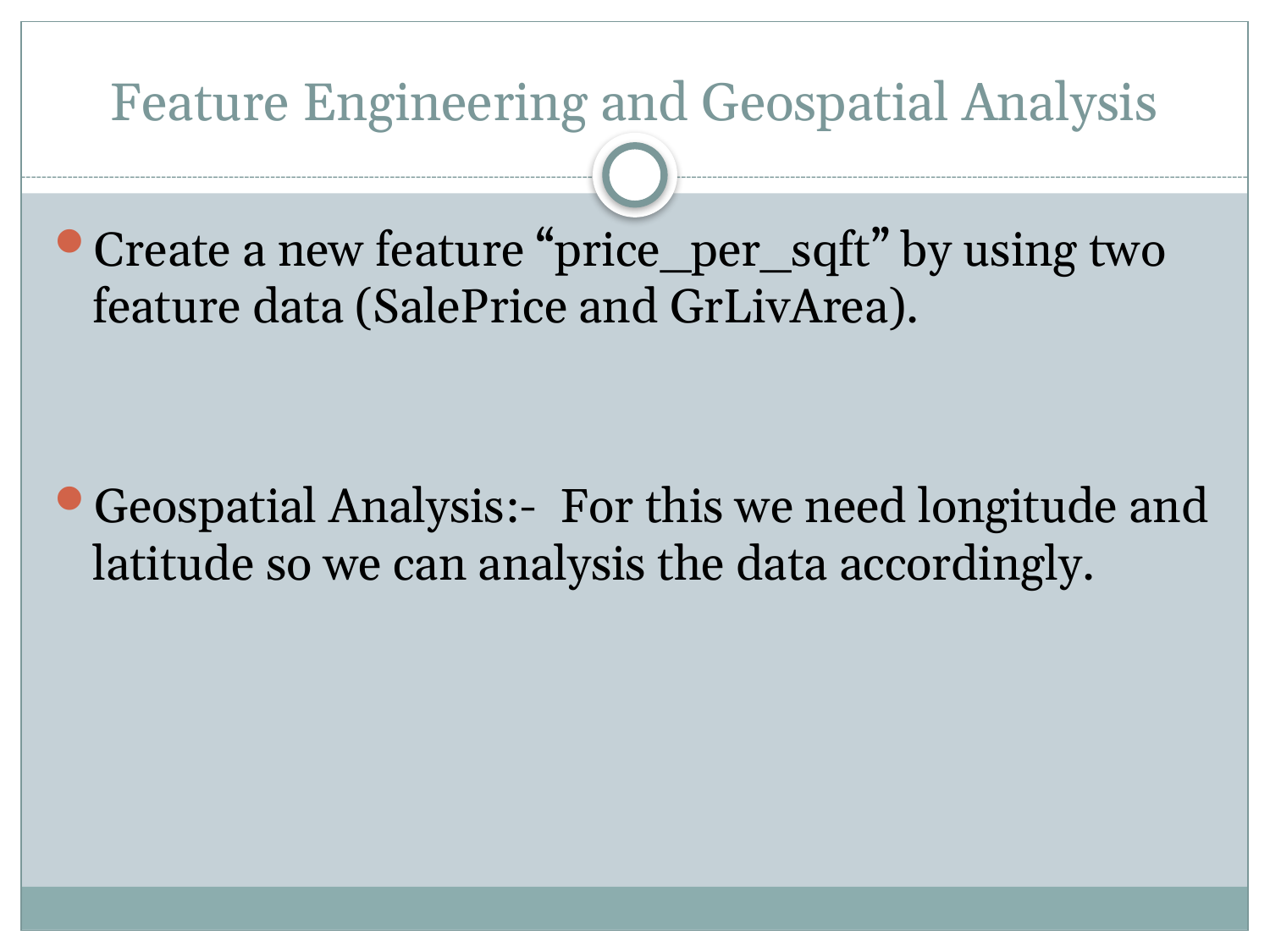

# Feature Engineering and Geospatial Analysis
Create a new feature “price_per_sqft” by using two feature data (SalePrice and GrLivArea).

Geospatial Analysis:-  For this we need longitude and latitude so we can analysis the data accordingly.